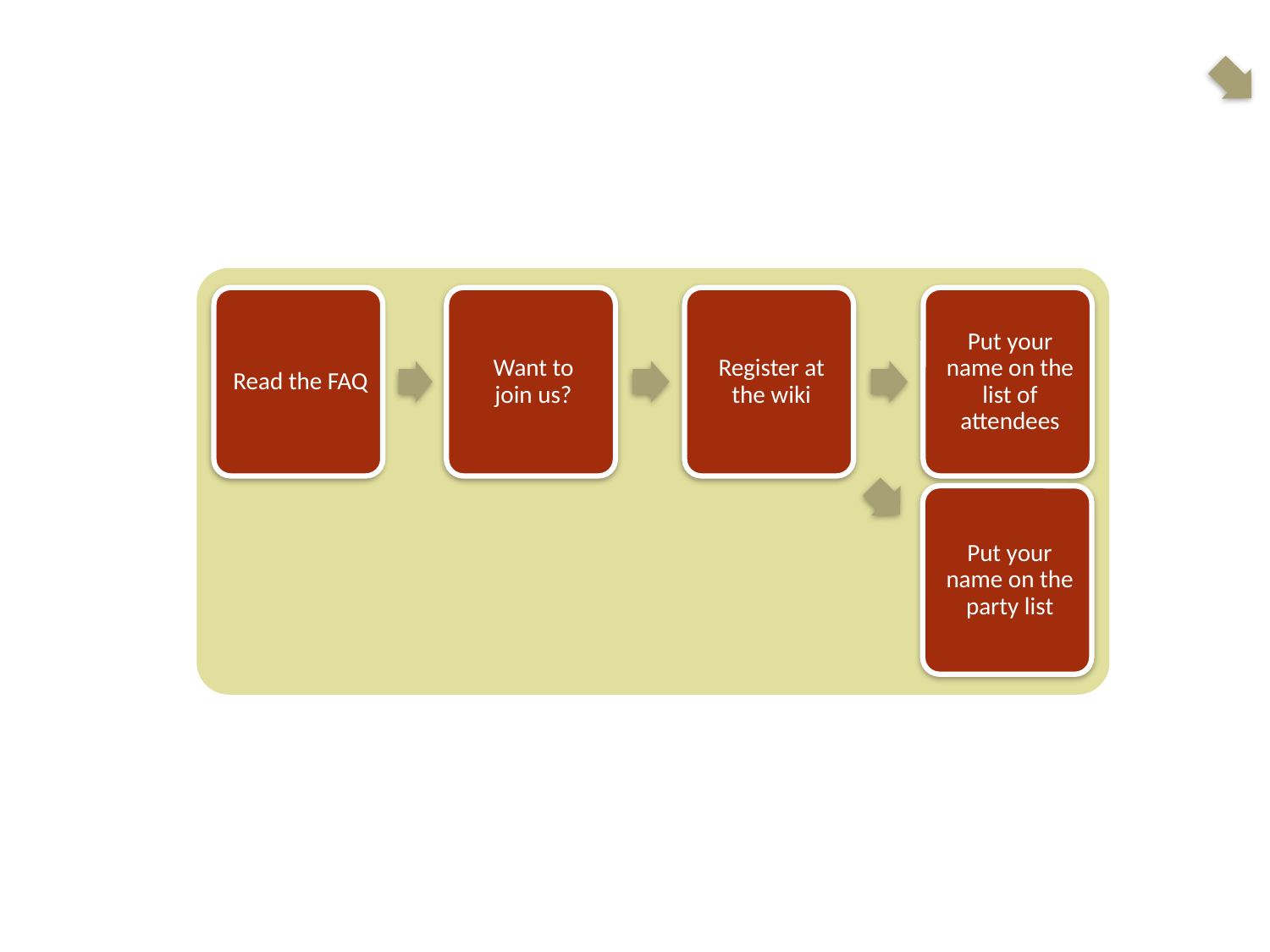

Read the FAQ

Want to
join us?

Register at the wiki

Put your name on the list of attendees

Put your name on the party list